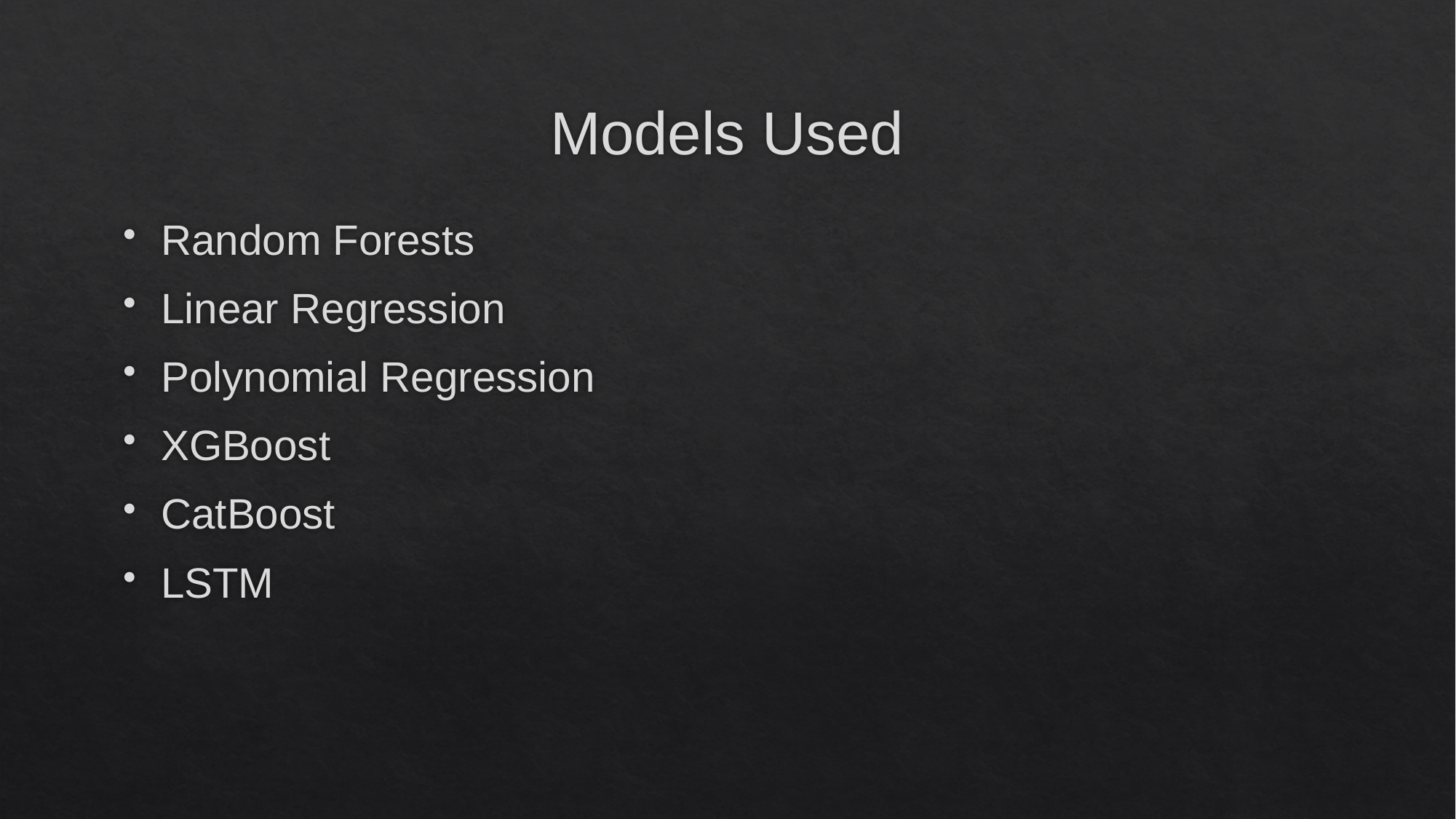

# Models Used
Random Forests
Linear Regression
Polynomial Regression
XGBoost
CatBoost
LSTM